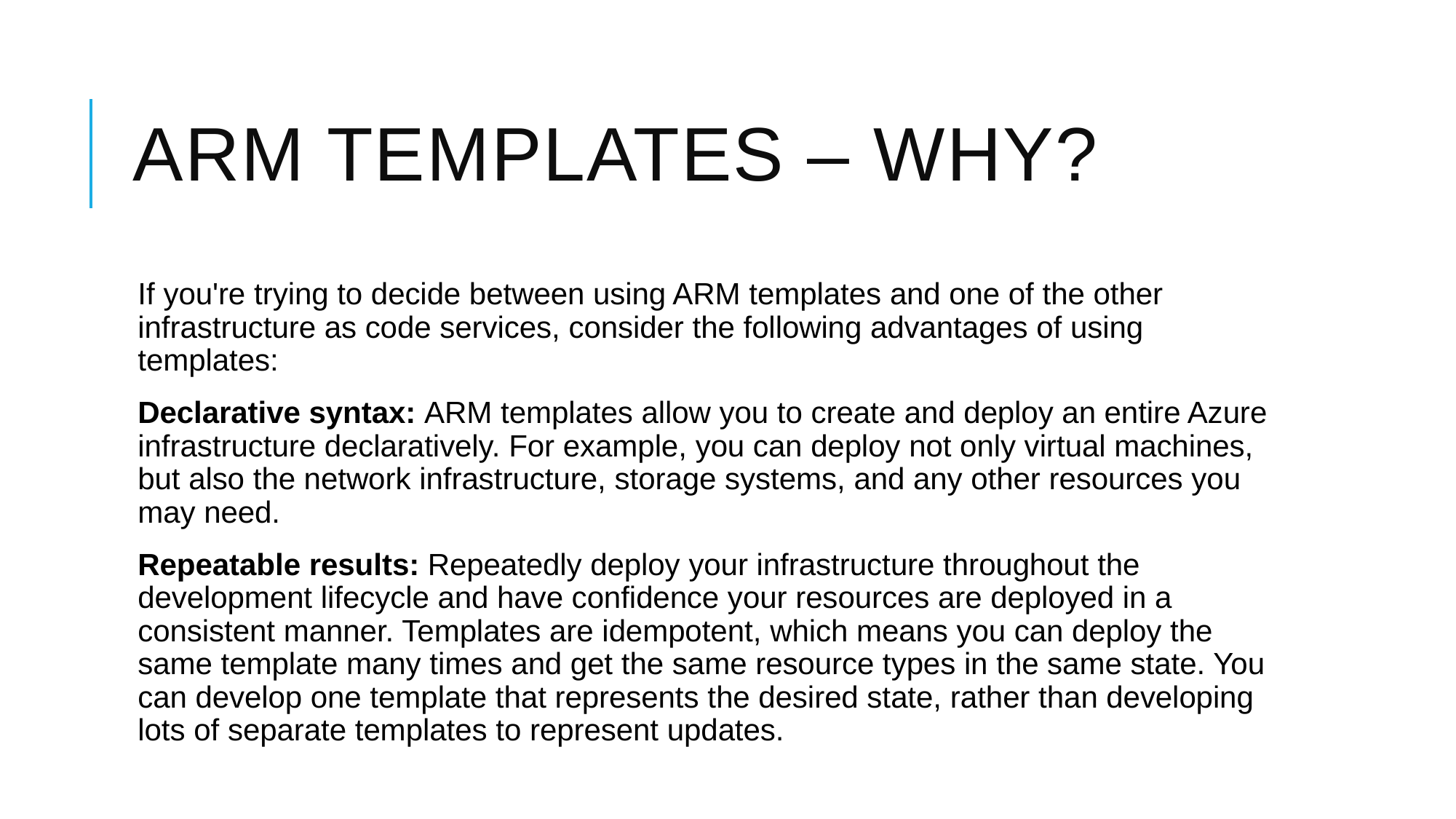

# Arm templates – why?
If you're trying to decide between using ARM templates and one of the other infrastructure as code services, consider the following advantages of using templates:
Declarative syntax: ARM templates allow you to create and deploy an entire Azure infrastructure declaratively. For example, you can deploy not only virtual machines, but also the network infrastructure, storage systems, and any other resources you may need.
Repeatable results: Repeatedly deploy your infrastructure throughout the development lifecycle and have confidence your resources are deployed in a consistent manner. Templates are idempotent, which means you can deploy the same template many times and get the same resource types in the same state. You can develop one template that represents the desired state, rather than developing lots of separate templates to represent updates.